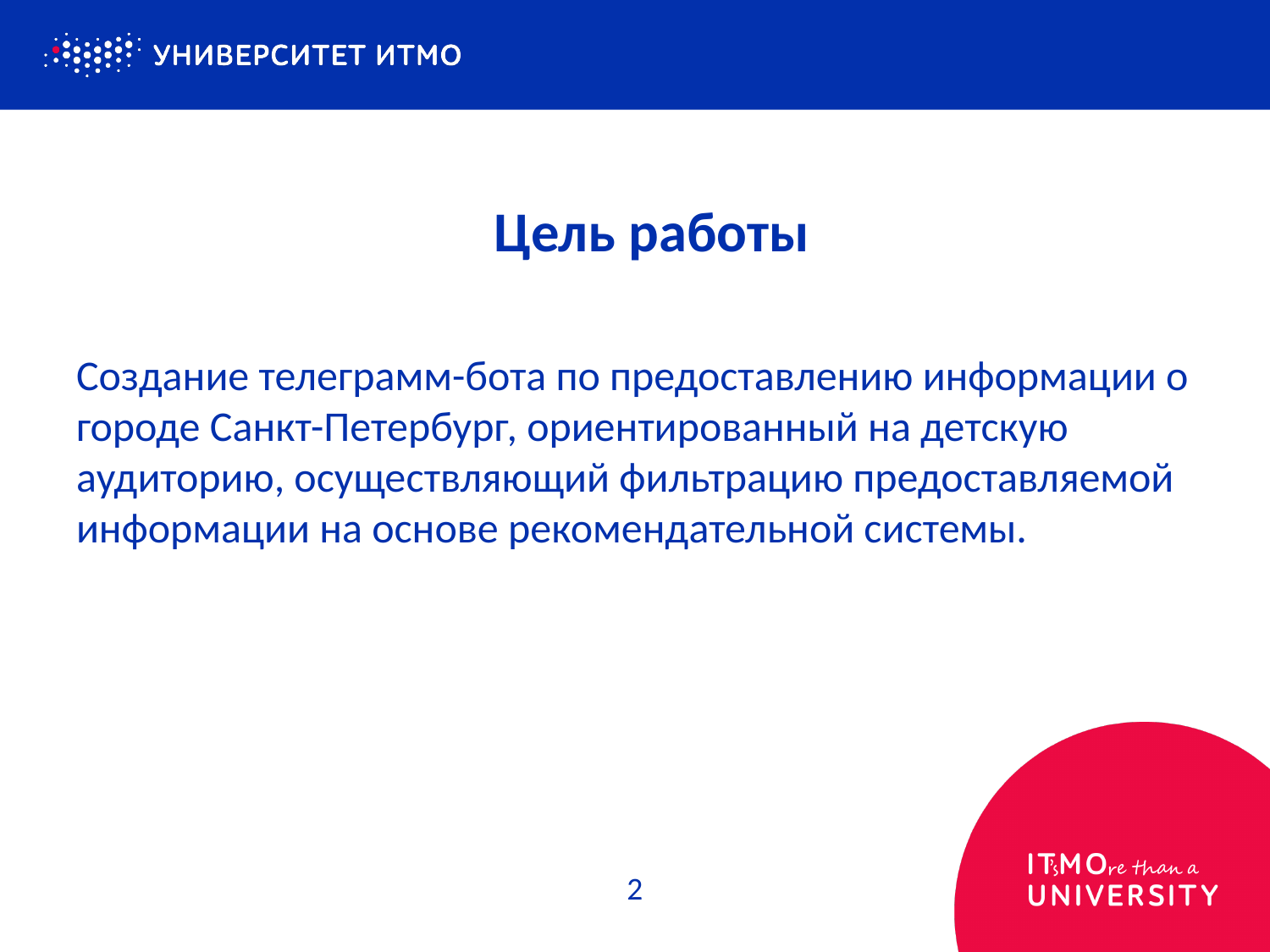

# Цель работы
Создание телеграмм-бота по предоставлению информации о городе Санкт-Петербург, ориентированный на детскую аудиторию, осуществляющий фильтрацию предоставляемой информации на основе рекомендательной системы.

2